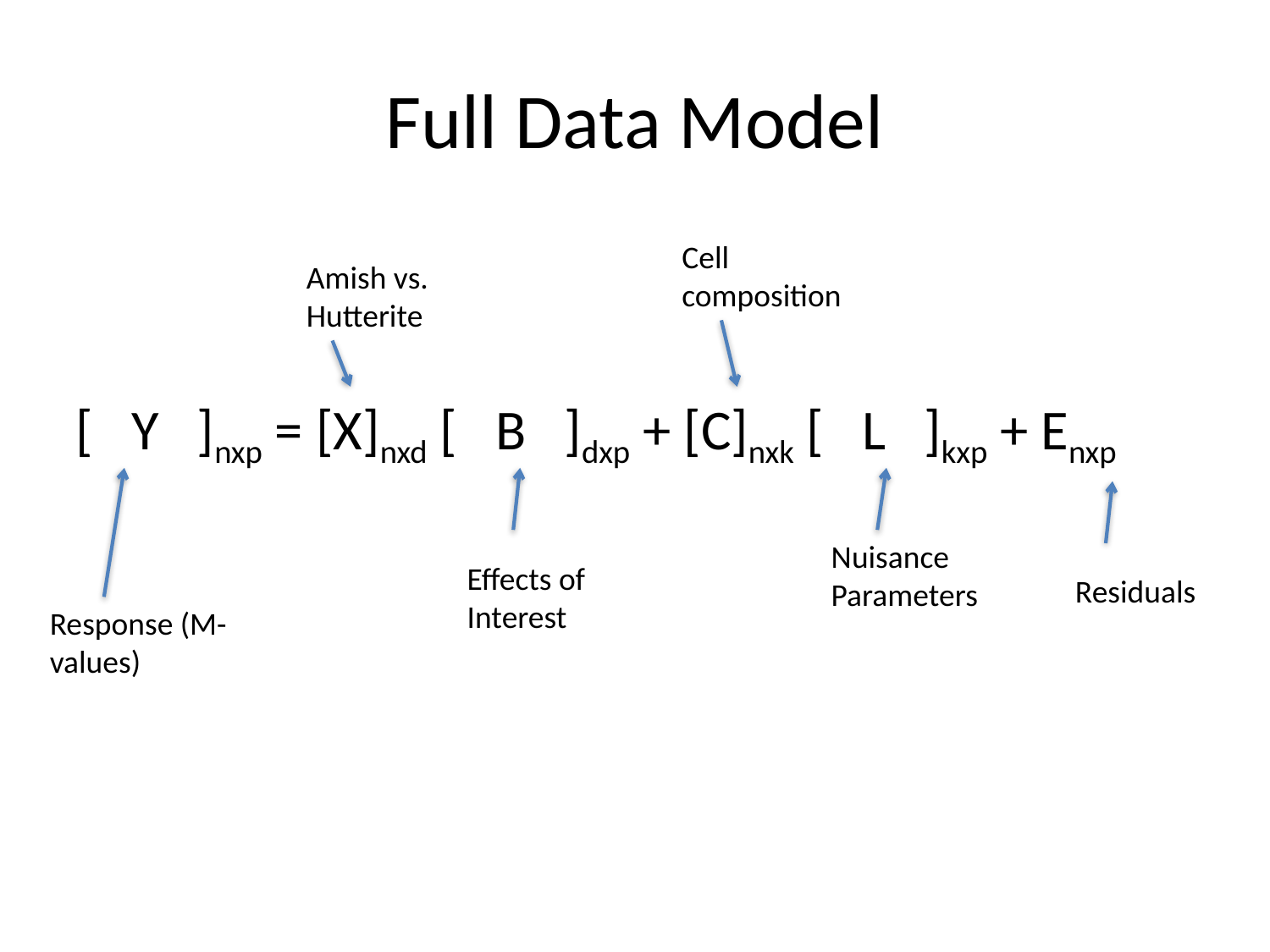

# Full Data Model
Cell composition
Amish vs. Hutterite
[   Y   ]nxp = [X]nxd [   B   ]dxp + [C]nxk [   L   ]kxp + Enxp
Response (M-values)
Effects of Interest
Nuisance Parameters
Residuals